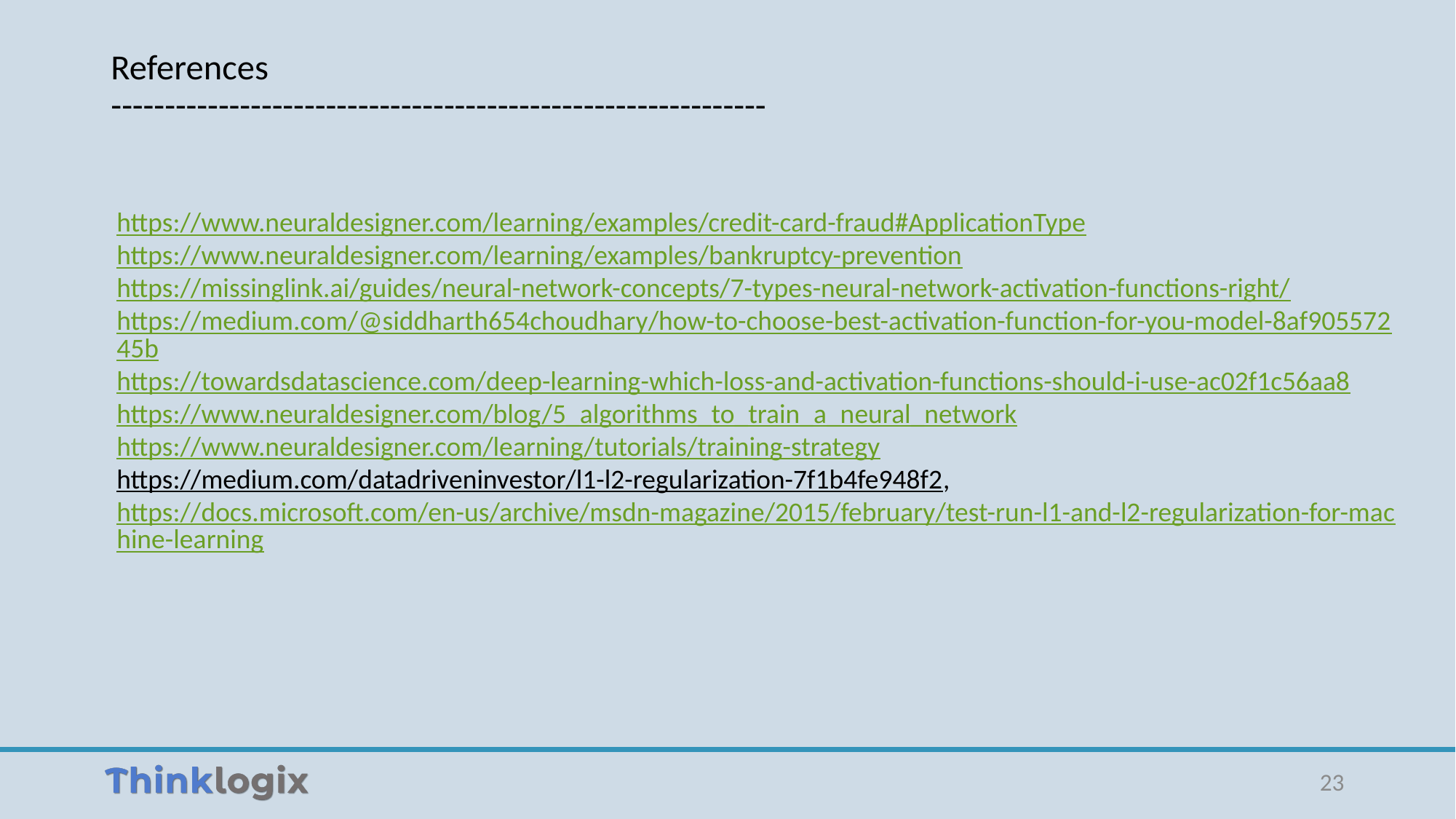

# References -------------------------------------------------------------
https://www.neuraldesigner.com/learning/examples/credit-card-fraud#ApplicationType
https://www.neuraldesigner.com/learning/examples/bankruptcy-prevention
https://missinglink.ai/guides/neural-network-concepts/7-types-neural-network-activation-functions-right/
https://medium.com/@siddharth654choudhary/how-to-choose-best-activation-function-for-you-model-8af90557245b
https://towardsdatascience.com/deep-learning-which-loss-and-activation-functions-should-i-use-ac02f1c56aa8
https://www.neuraldesigner.com/blog/5_algorithms_to_train_a_neural_network
https://www.neuraldesigner.com/learning/tutorials/training-strategy
https://medium.com/datadriveninvestor/l1-l2-regularization-7f1b4fe948f2,
https://docs.microsoft.com/en-us/archive/msdn-magazine/2015/february/test-run-l1-and-l2-regularization-for-machine-learning

23